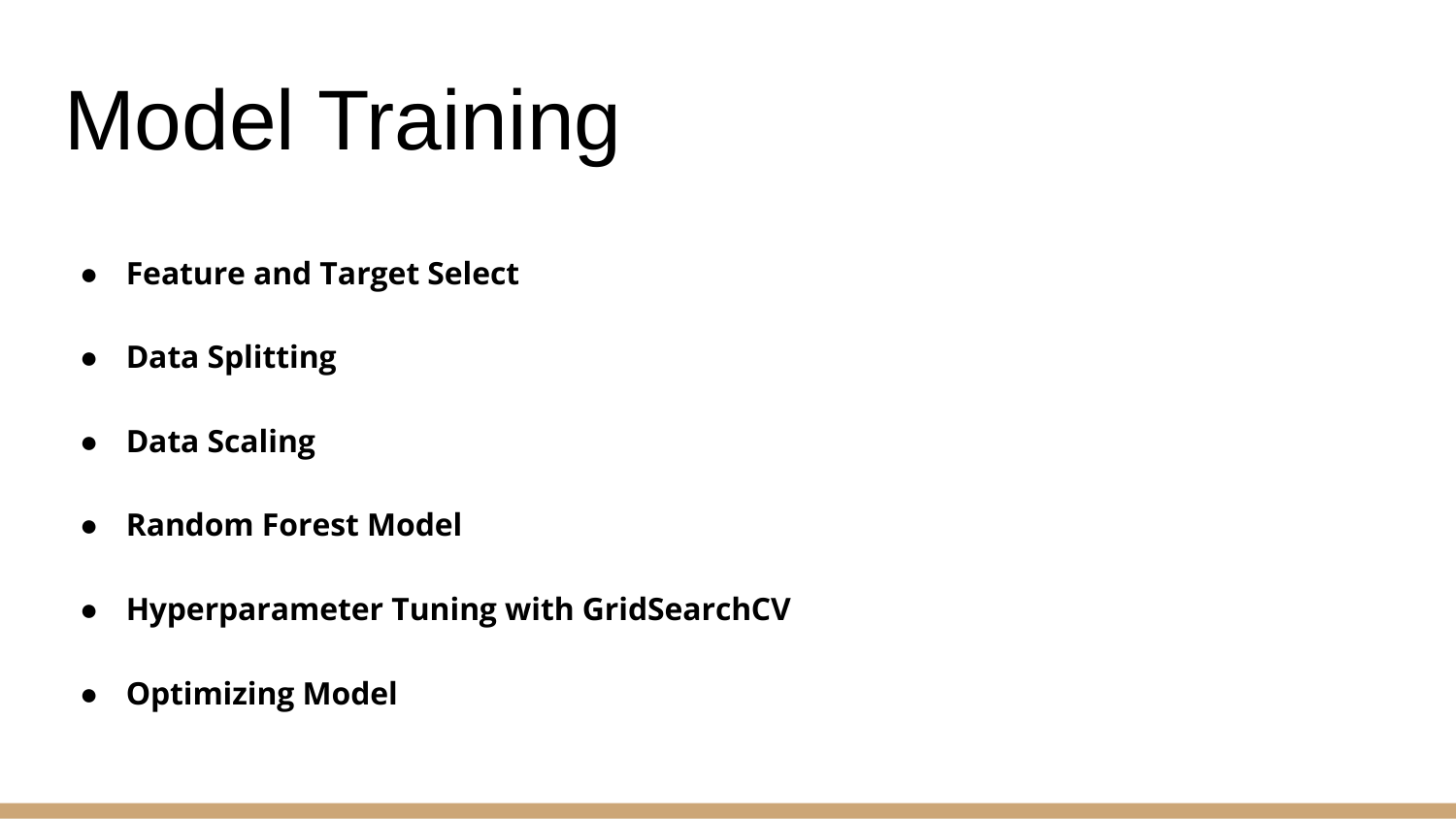

# Model Training
Feature and Target Select
Data Splitting
Data Scaling
Random Forest Model
Hyperparameter Tuning with GridSearchCV
Optimizing Model